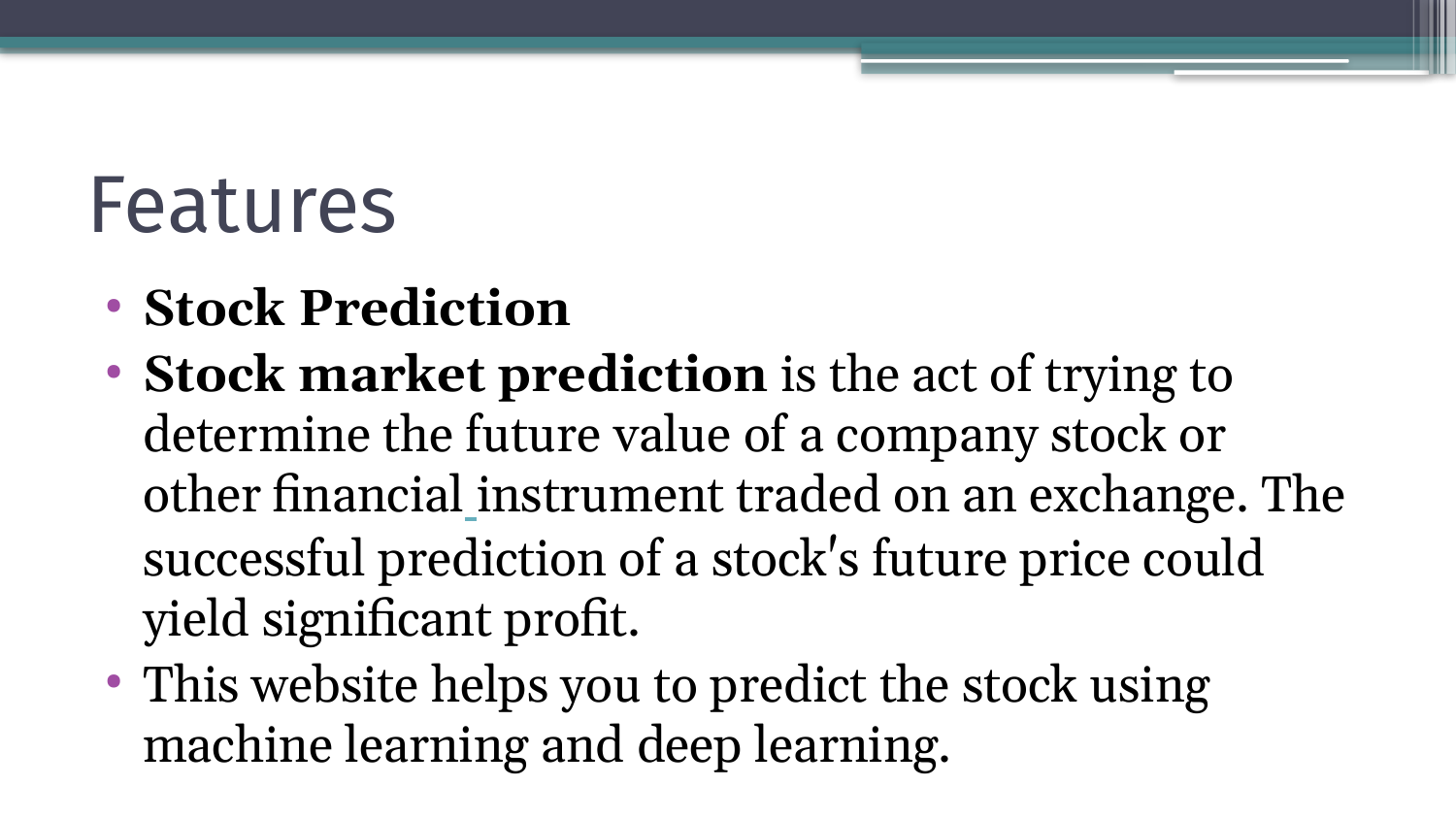

# Features
Stock Prediction
Stock market prediction is the act of trying to determine the future value of a company stock or other financial instrument traded on an exchange. The successful prediction of a stock's future price could yield significant profit.
This website helps you to predict the stock using machine learning and deep learning.